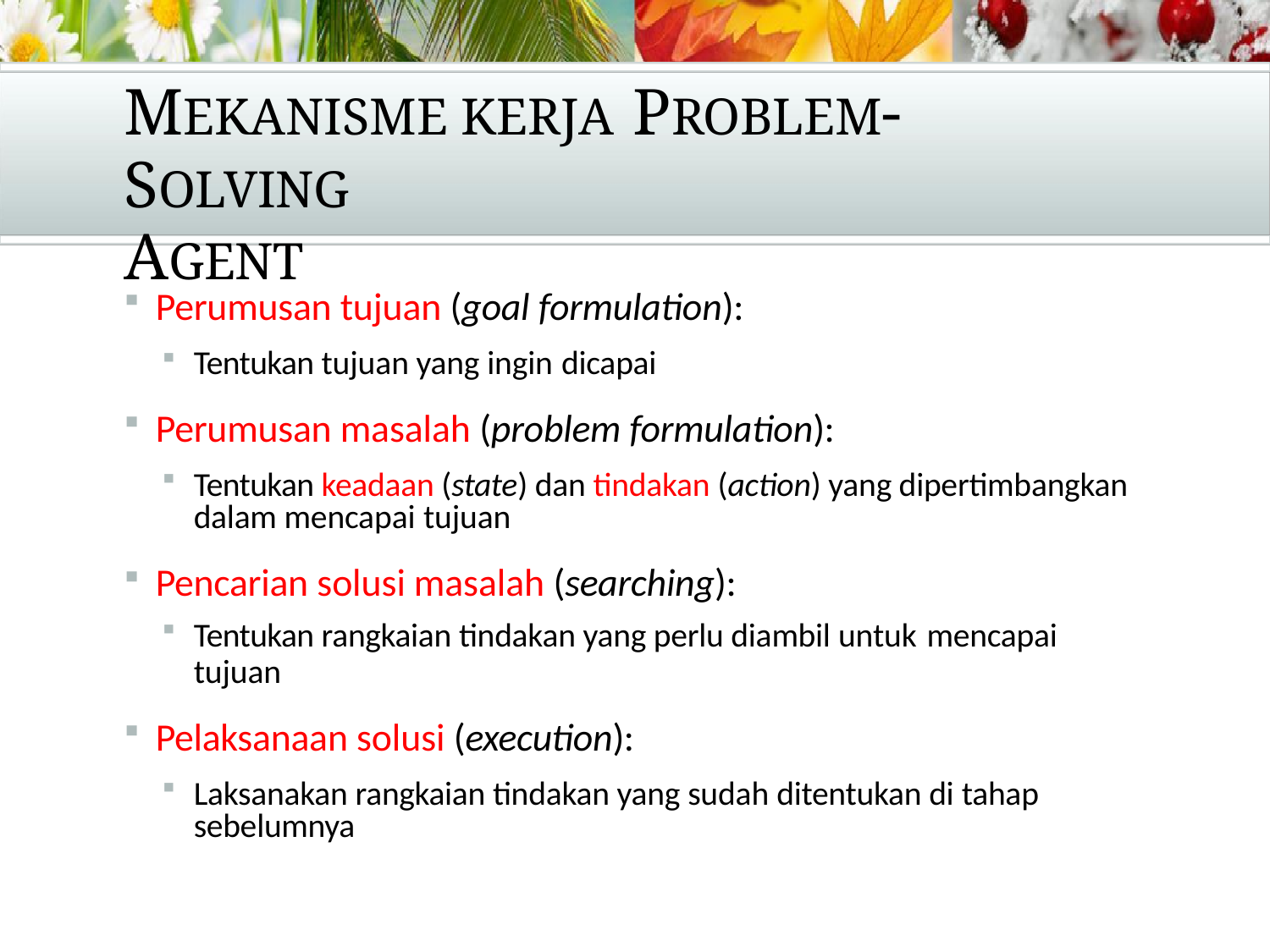

# MEKANISME KERJA PROBLEM-SOLVING
AGENT
Perumusan tujuan (goal formulation):
Tentukan tujuan yang ingin dicapai
Perumusan masalah (problem formulation):
Tentukan keadaan (state) dan tindakan (action) yang dipertimbangkan  dalam mencapai tujuan
Pencarian solusi masalah (searching):
Tentukan rangkaian tindakan yang perlu diambil untuk mencapai
tujuan
Pelaksanaan solusi (execution):
Laksanakan rangkaian tindakan yang sudah ditentukan di tahap  sebelumnya